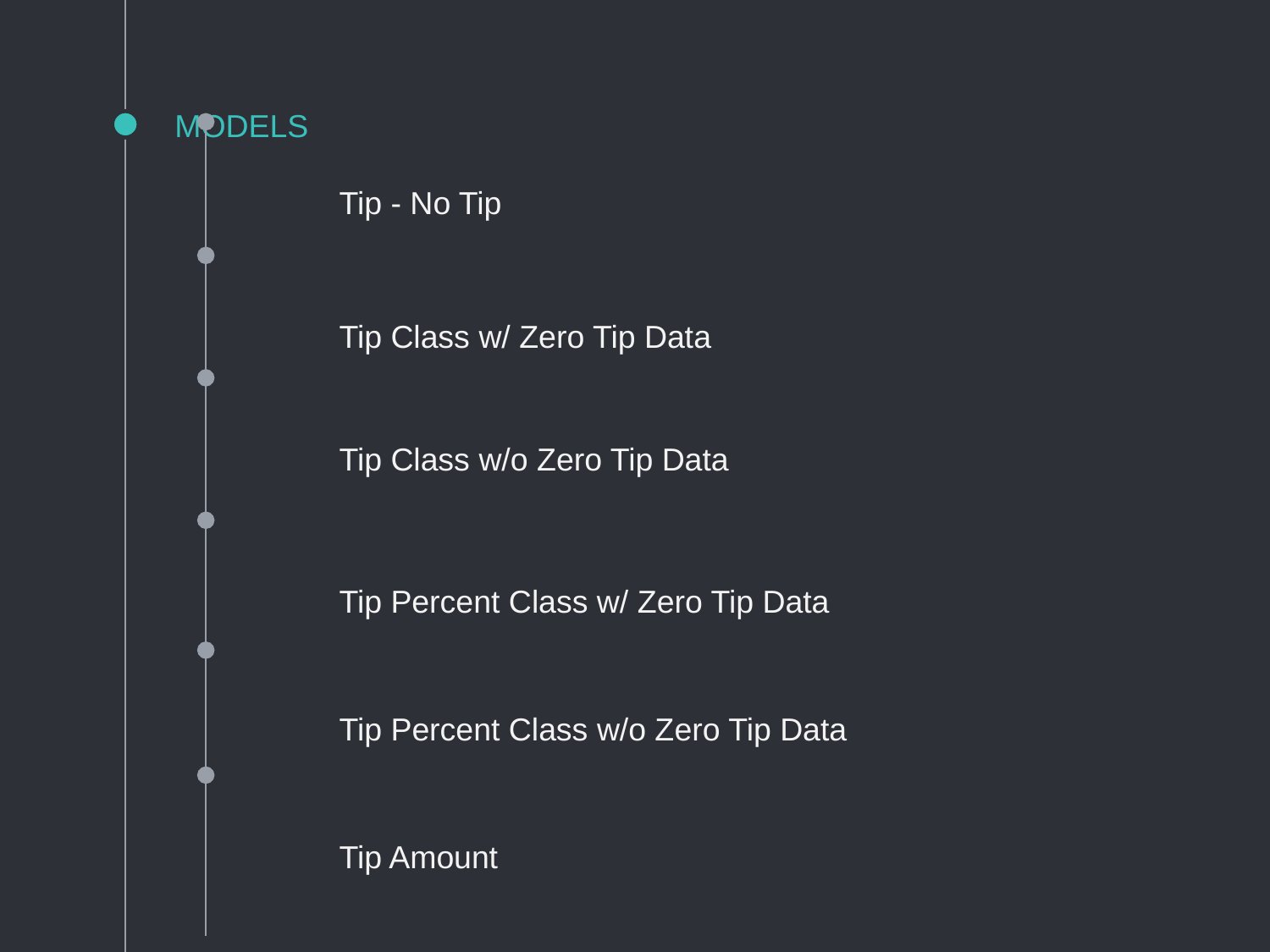

# MODELS
Tip - No Tip
Tip Class w/ Zero Tip Data
Tip Class w/o Zero Tip Data
Tip Percent Class w/ Zero Tip Data
Tip Percent Class w/o Zero Tip Data
Tip Amount